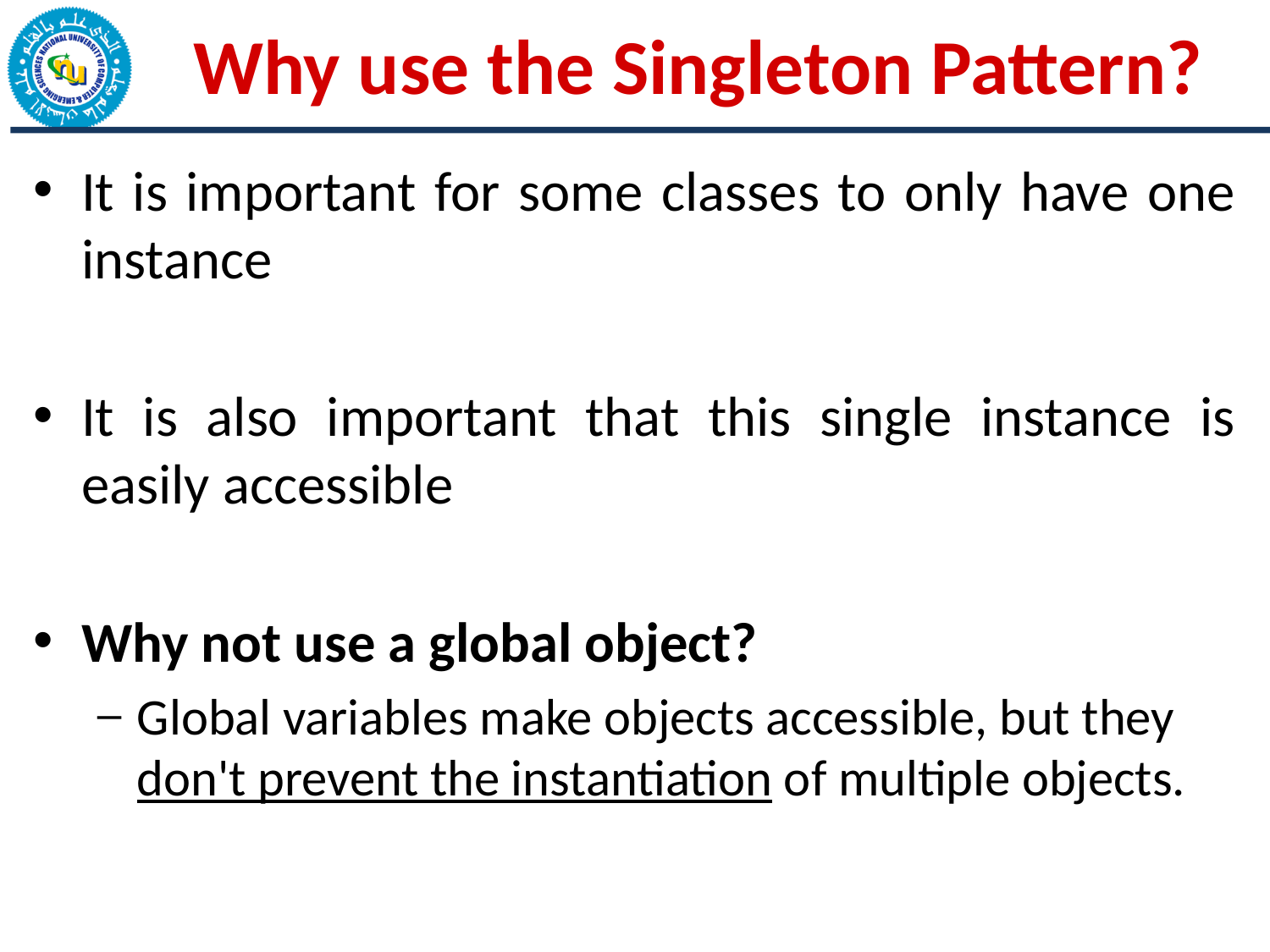

# Why use the Singleton Pattern?

It is important for some classes to only have one instance

It is also important that this single instance is easily accessible

Why not use a global object?
Global variables make objects accessible, but they don't prevent the instantiation of multiple objects.